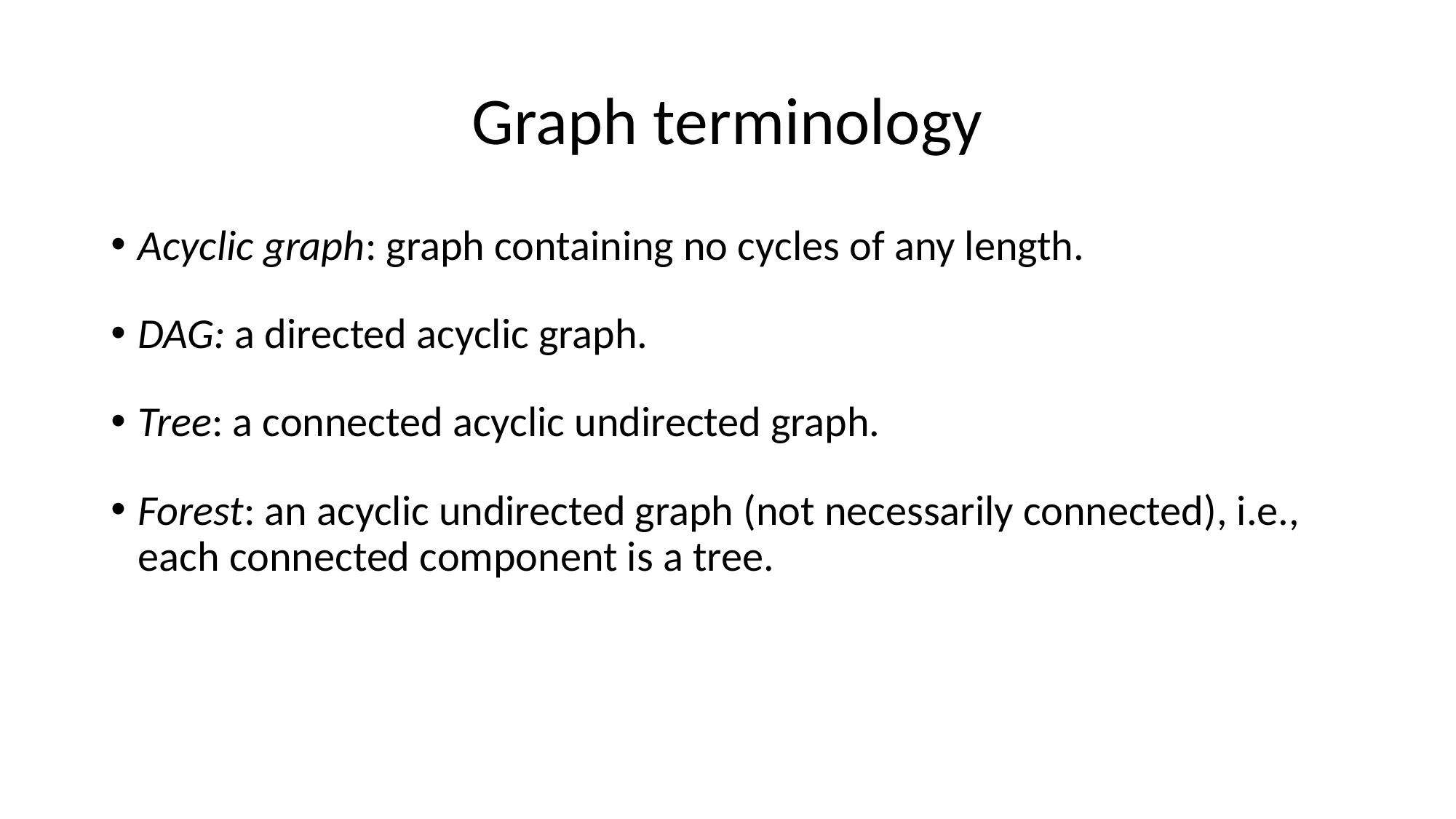

# Graph terminology
Acyclic graph: graph containing no cycles of any length.
DAG: a directed acyclic graph.
Tree: a connected acyclic undirected graph.
Forest: an acyclic undirected graph (not necessarily connected), i.e., each connected component is a tree.